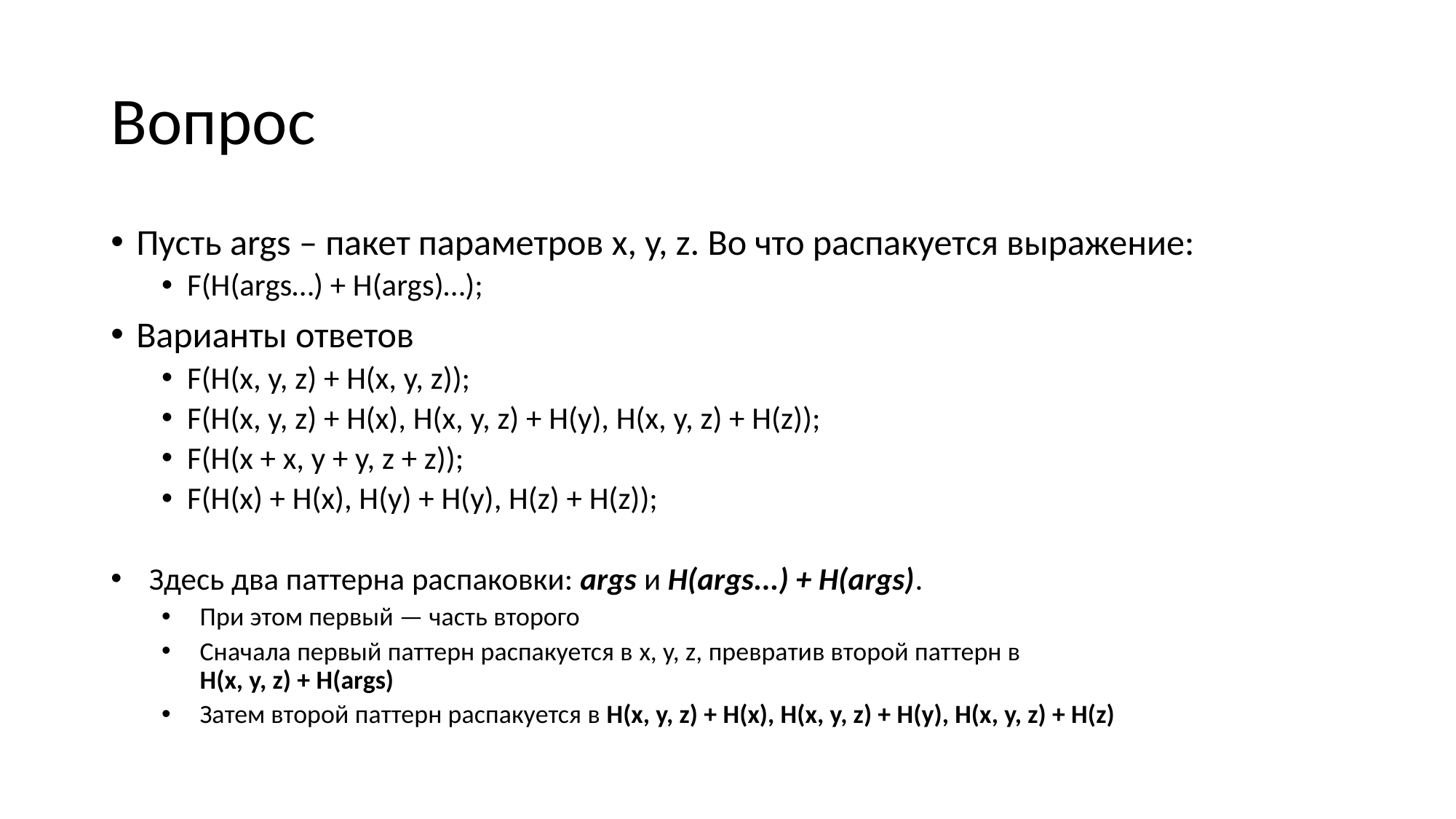

# Вопрос
Пусть args – пакет параметров x, y, z. Во что распакуется выражение:
F(H(args…) + H(args)…);
Варианты ответов
F(H(x, y, z) + H(x, y, z));
F(H(x, y, z) + H(x), H(x, y, z) + H(y), H(x, y, z) + H(z));
F(H(x + x, y + y, z + z));
F(H(x) + H(x), H(y) + H(y), H(z) + H(z));

Здесь два паттерна распаковки: args и H(args...) + H(args).
При этом первый — часть второго
Сначала первый паттерн распакуется в x, y, z, превратив второй паттерн в
H(x, y, z) + H(args)
Затем второй паттерн распакуется в H(x, y, z) + H(x), H(x, y, z) + H(y), H(x, y, z) + H(z)